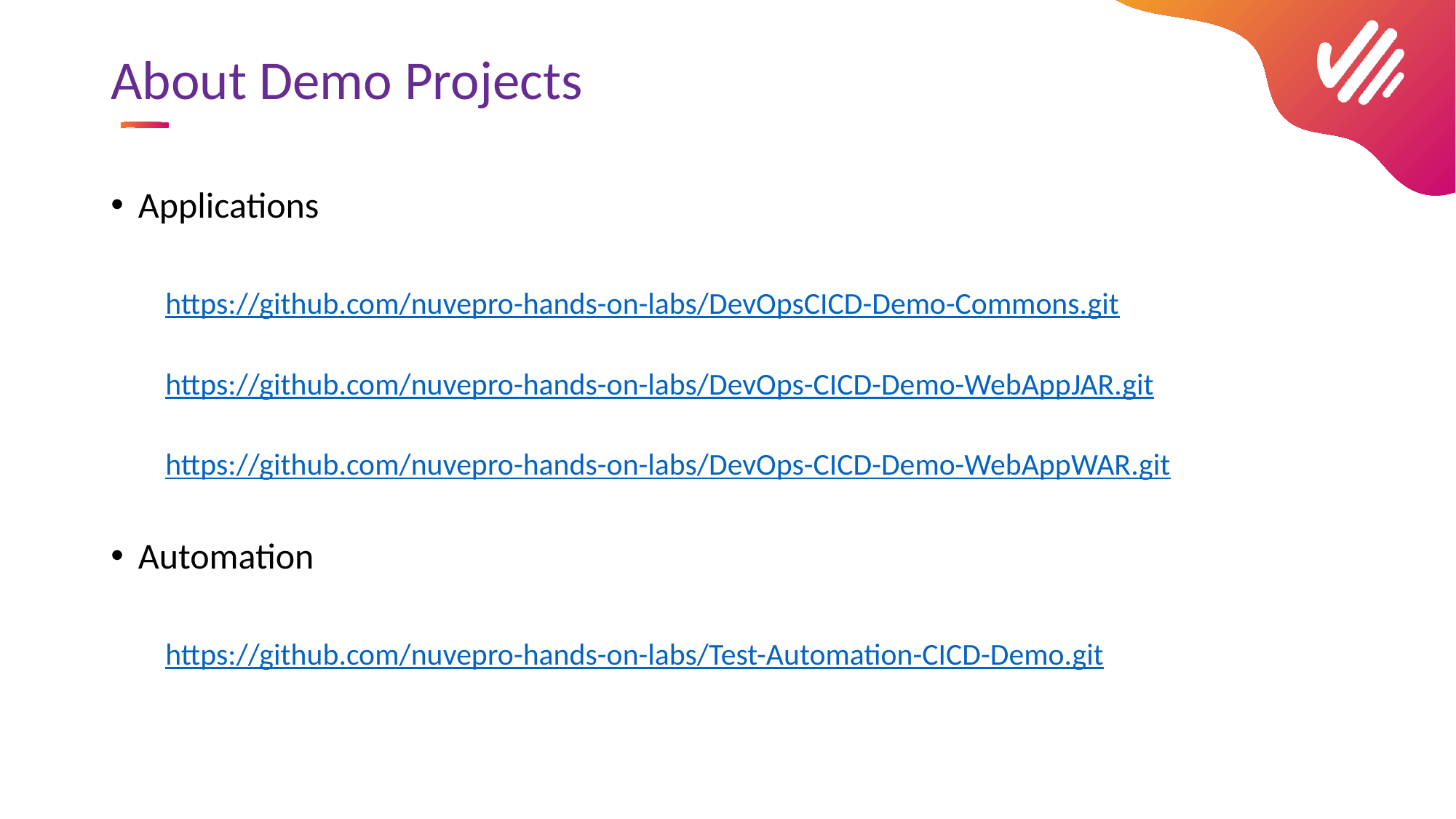

# About Demo Projects
Applications

https://github.com/nuvepro-hands-on-labs/DevOpsCICD-Demo-Commons.git

https://github.com/nuvepro-hands-on-labs/DevOps-CICD-Demo-WebAppJAR.git

https://github.com/nuvepro-hands-on-labs/DevOps-CICD-Demo-WebAppWAR.git

Automation

https://github.com/nuvepro-hands-on-labs/Test-Automation-CICD-Demo.git